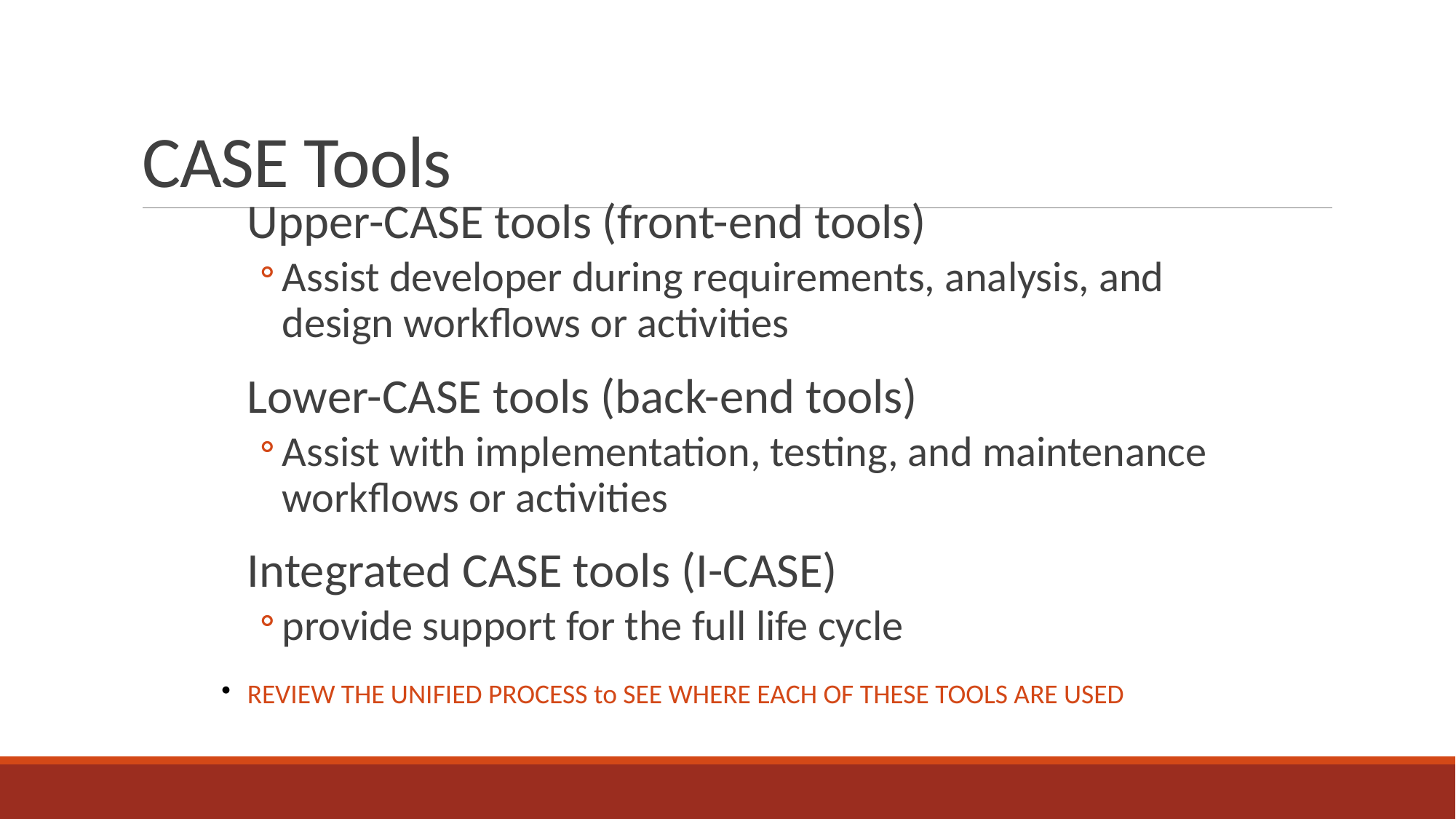

# CASE Tools
Upper-CASE tools (front-end tools)
Assist developer during requirements, analysis, and design workflows or activities
Lower-CASE tools (back-end tools)
Assist with implementation, testing, and maintenance workflows or activities
Integrated CASE tools (I-CASE)
provide support for the full life cycle
REVIEW THE UNIFIED PROCESS to SEE WHERE EACH OF THESE TOOLS ARE USED